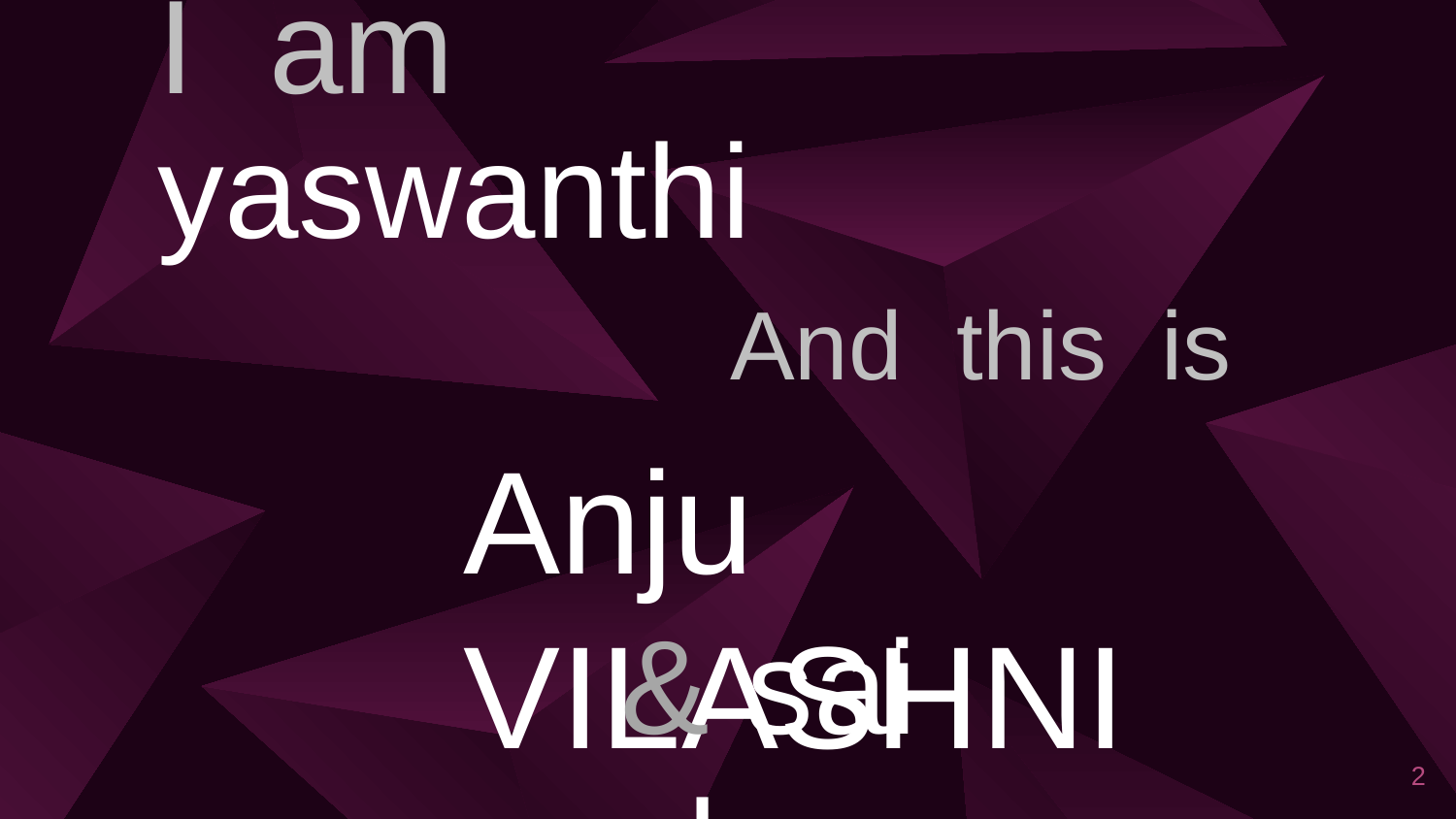

I  am  yaswanthi
And  this  is
Anju VILASHNI
& sai shreya
2